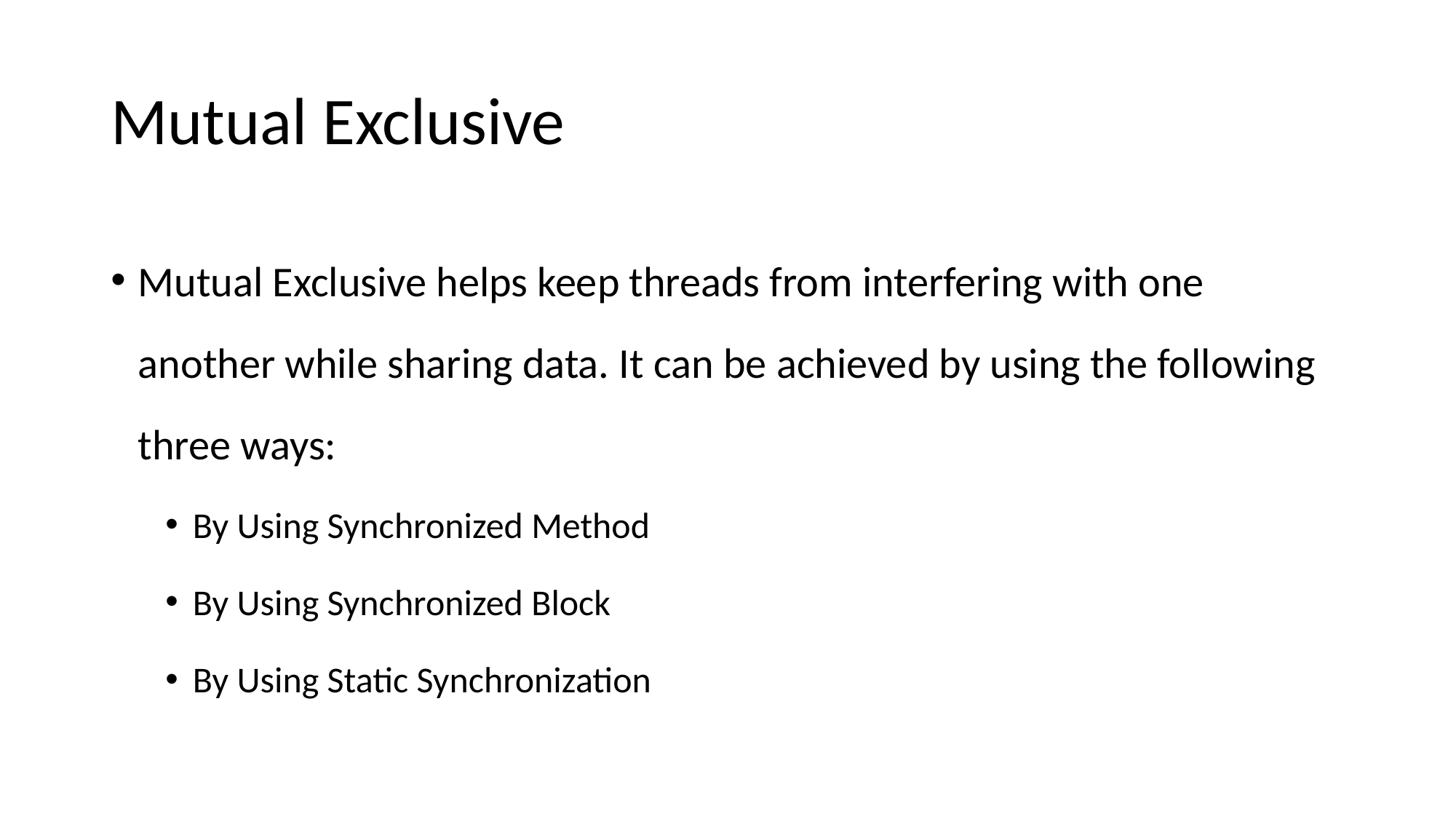

# Mutual Exclusive
Mutual Exclusive helps keep threads from interfering with one another while sharing data. It can be achieved by using the following three ways:
By Using Synchronized Method
By Using Synchronized Block
By Using Static Synchronization